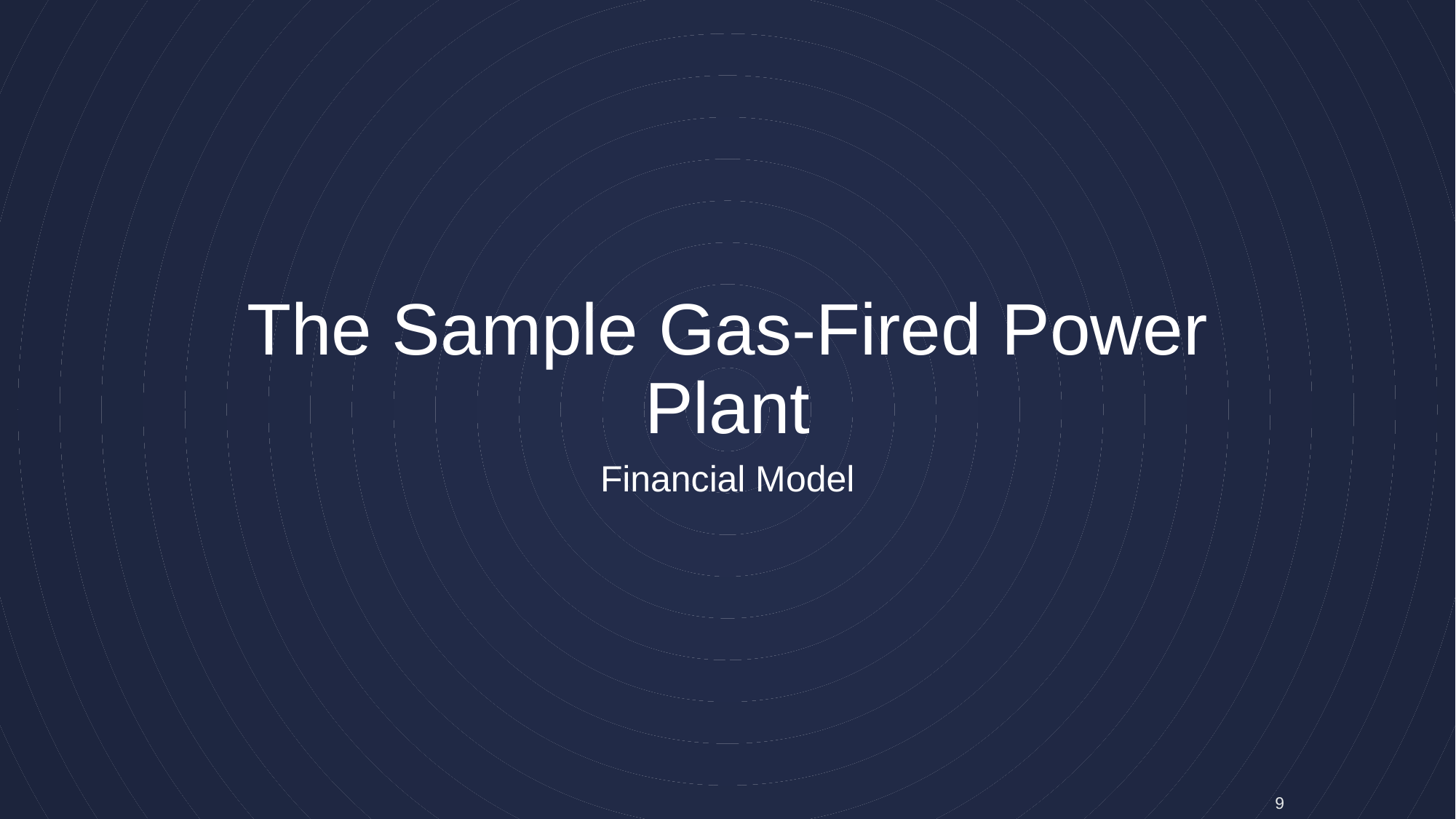

# The Sample Gas-Fired Power Plant
Financial Model
9